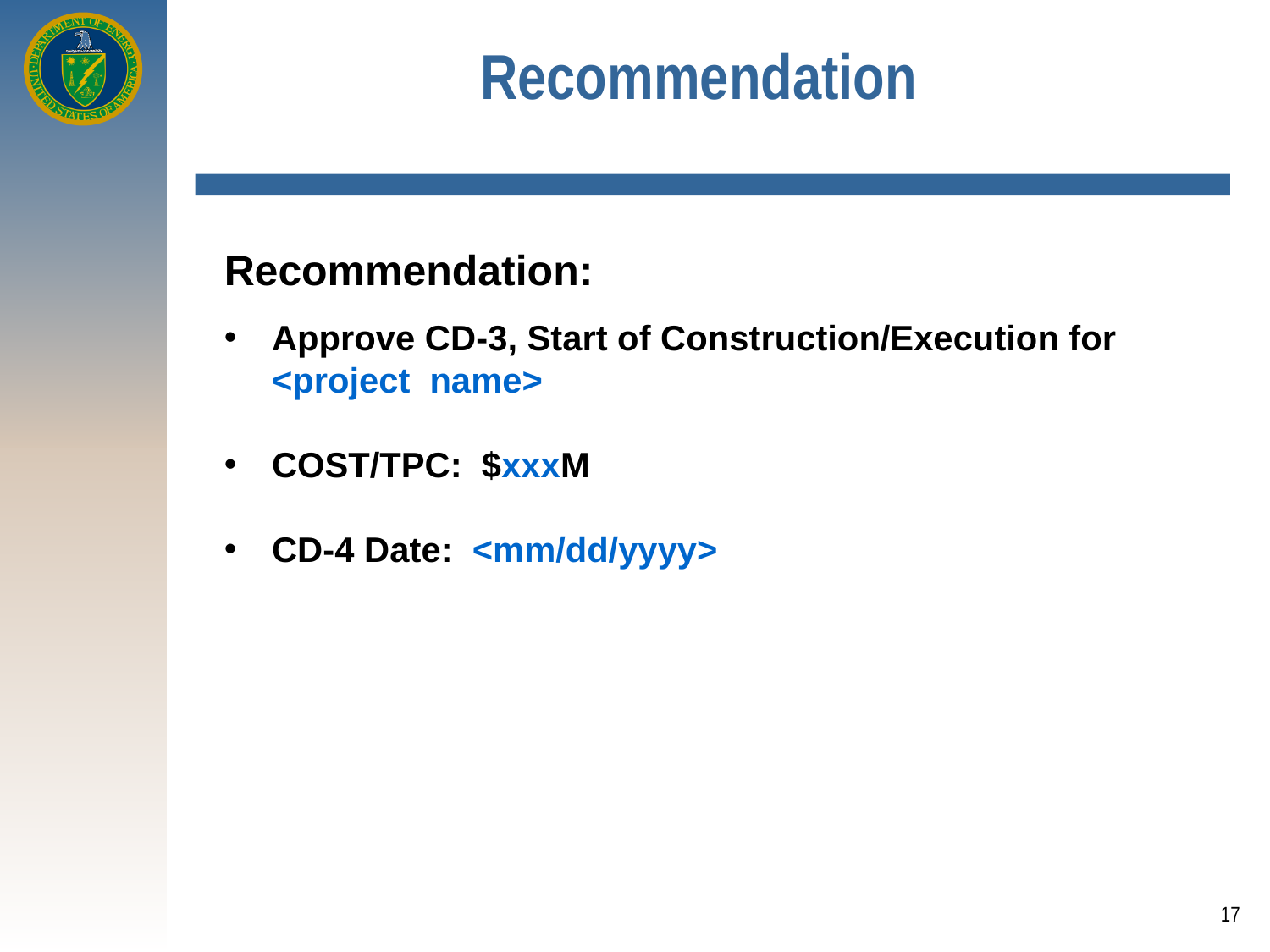

Recommendation

Recommendation:
Approve CD-3, Start of Construction/Execution for <project  name>

COST/TPC:  $xxxM

CD-4 Date:  <mm/dd/yyyy>
17